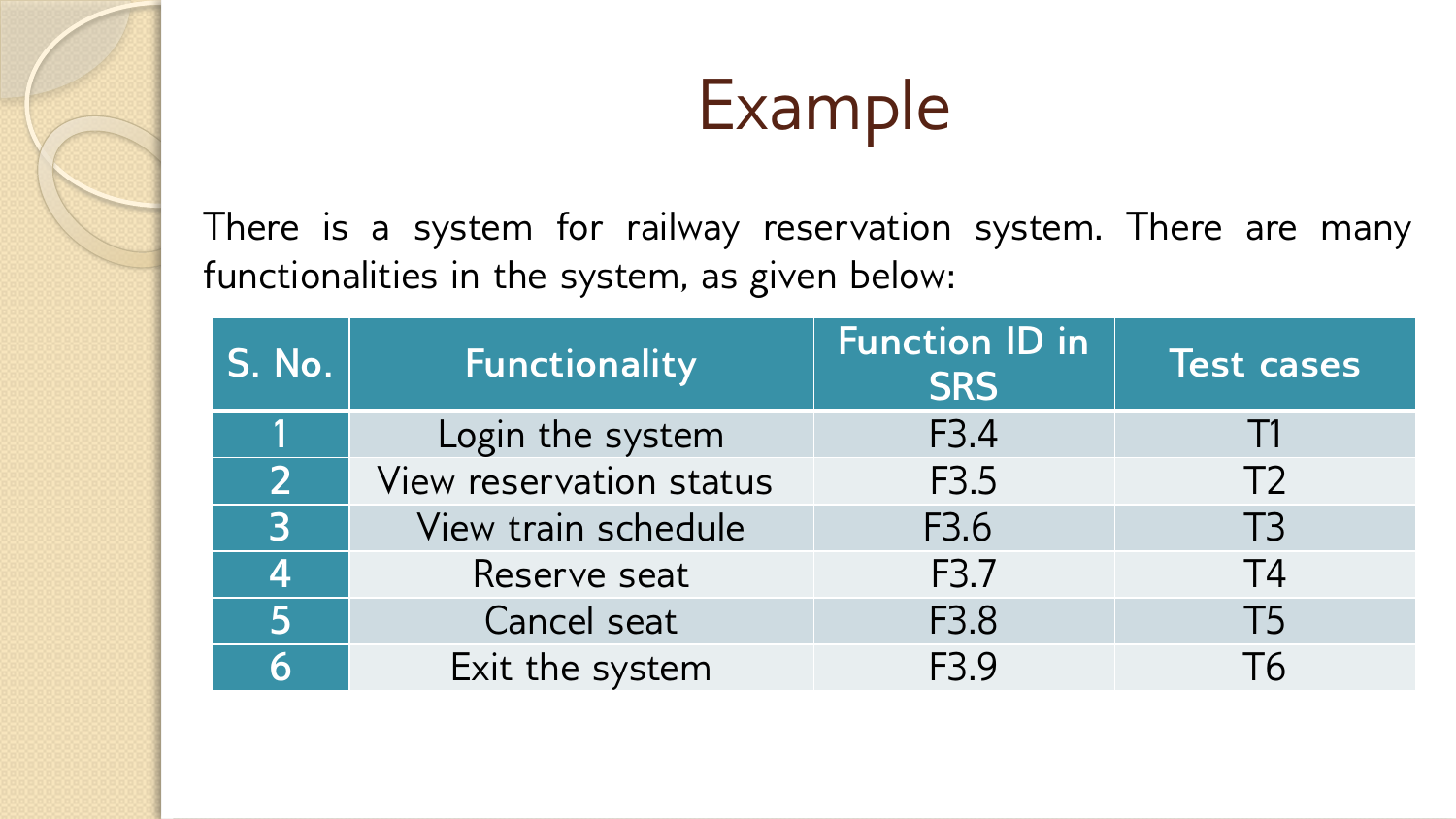

# Example
There is a system for railway reservation system. There are many functionalities in the system, as given below:
| S. No. | Functionality | Function ID in SRS | Test cases |
| --- | --- | --- | --- |
| 1 | Login the system | F3.4 | T1 |
| 2 | View reservation status | F3.5 | T2 |
| 3 | View train schedule | F3.6 | T3 |
| 4 | Reserve seat | F3.7 | T4 |
| 5 | Cancel seat | F3.8 | T5 |
| 6 | Exit the system | F3.9 | T6 |